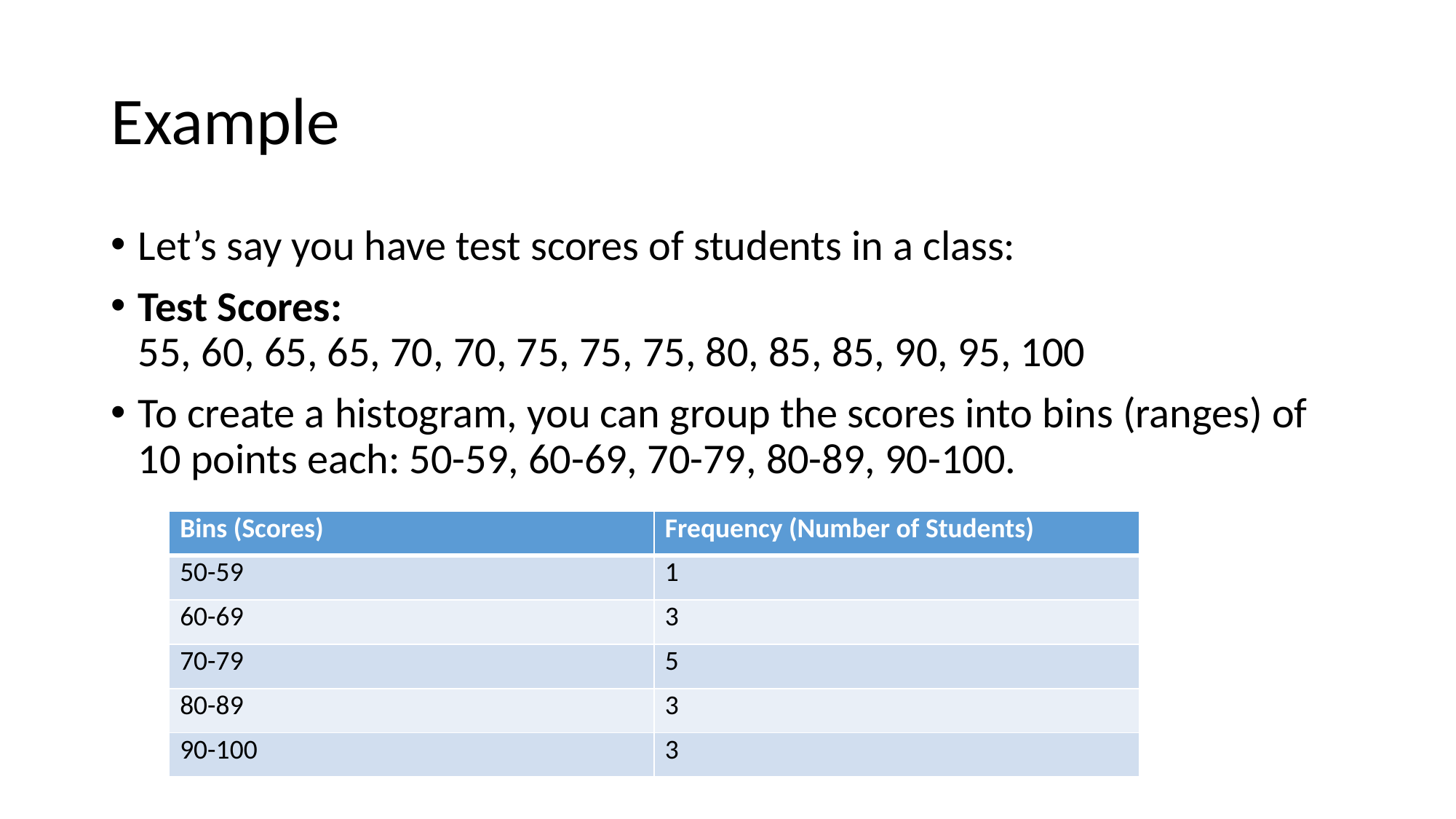

# Example
Let’s say you have test scores of students in a class:
Test Scores:
55, 60, 65, 65, 70, 70, 75, 75, 75, 80, 85, 85, 90, 95, 100
To create a histogram, you can group the scores into bins (ranges) of 10 points each: 50-59, 60-69, 70-79, 80-89, 90-100.

| Bins (Scores) | Frequency (Number of Students) |
| --- | --- |
| 50-59 | 1 |
| 60-69 | 3 |
| 70-79 | 5 |
| 80-89 | 3 |
| 90-100 | 3 |